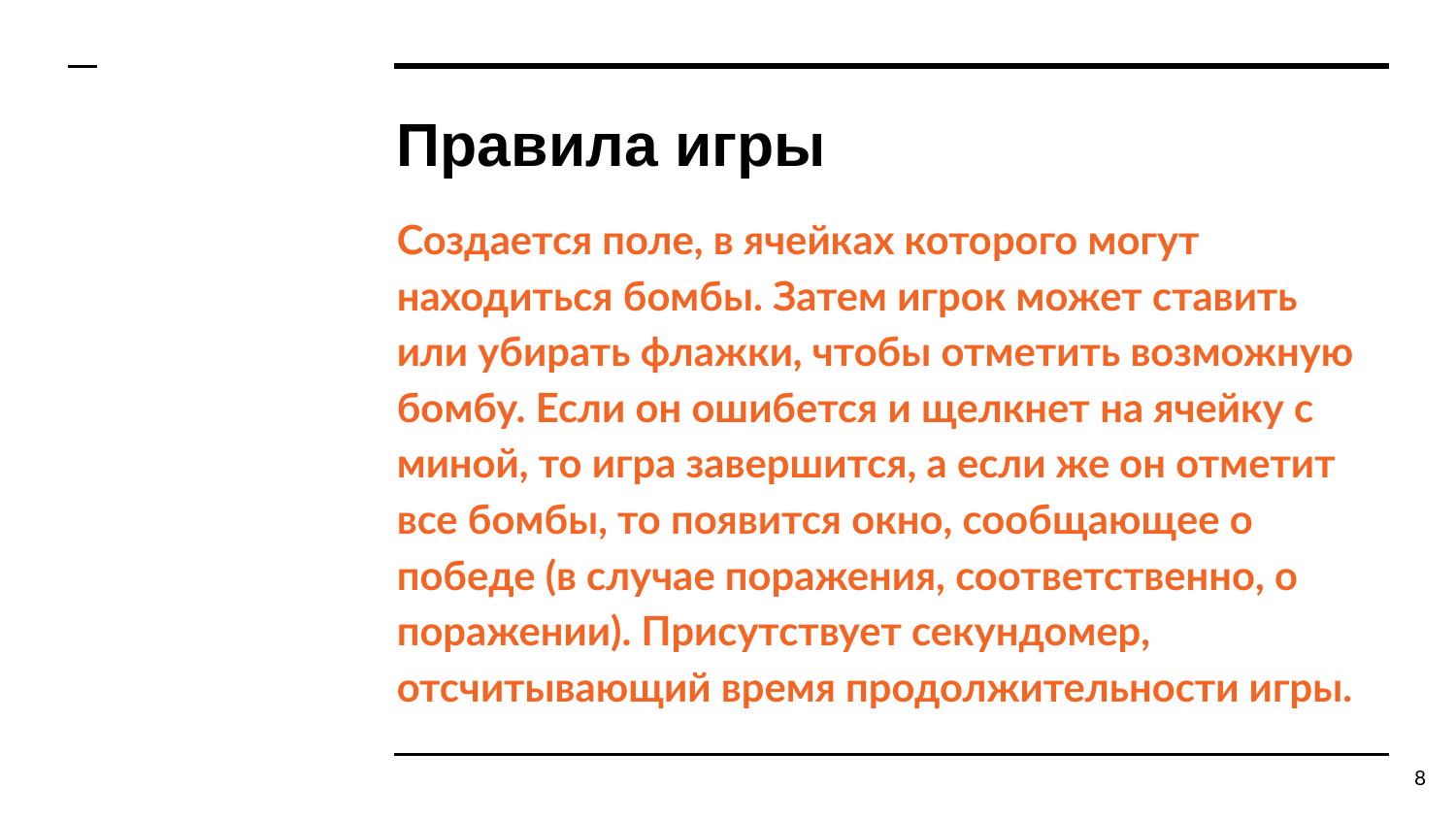

# Правила игры
Создается поле, в ячейках которого могут находиться бомбы. Затем игрок может ставить или убирать флажки, чтобы отметить возможную бомбу. Если он ошибется и щелкнет на ячейку с миной, то игра завершится, а если же он отметит все бомбы, то появится окно, сообщающее о победе (в случае поражения, соответственно, о поражении). Присутствует секундомер, отсчитывающий время продолжительности игры.
8